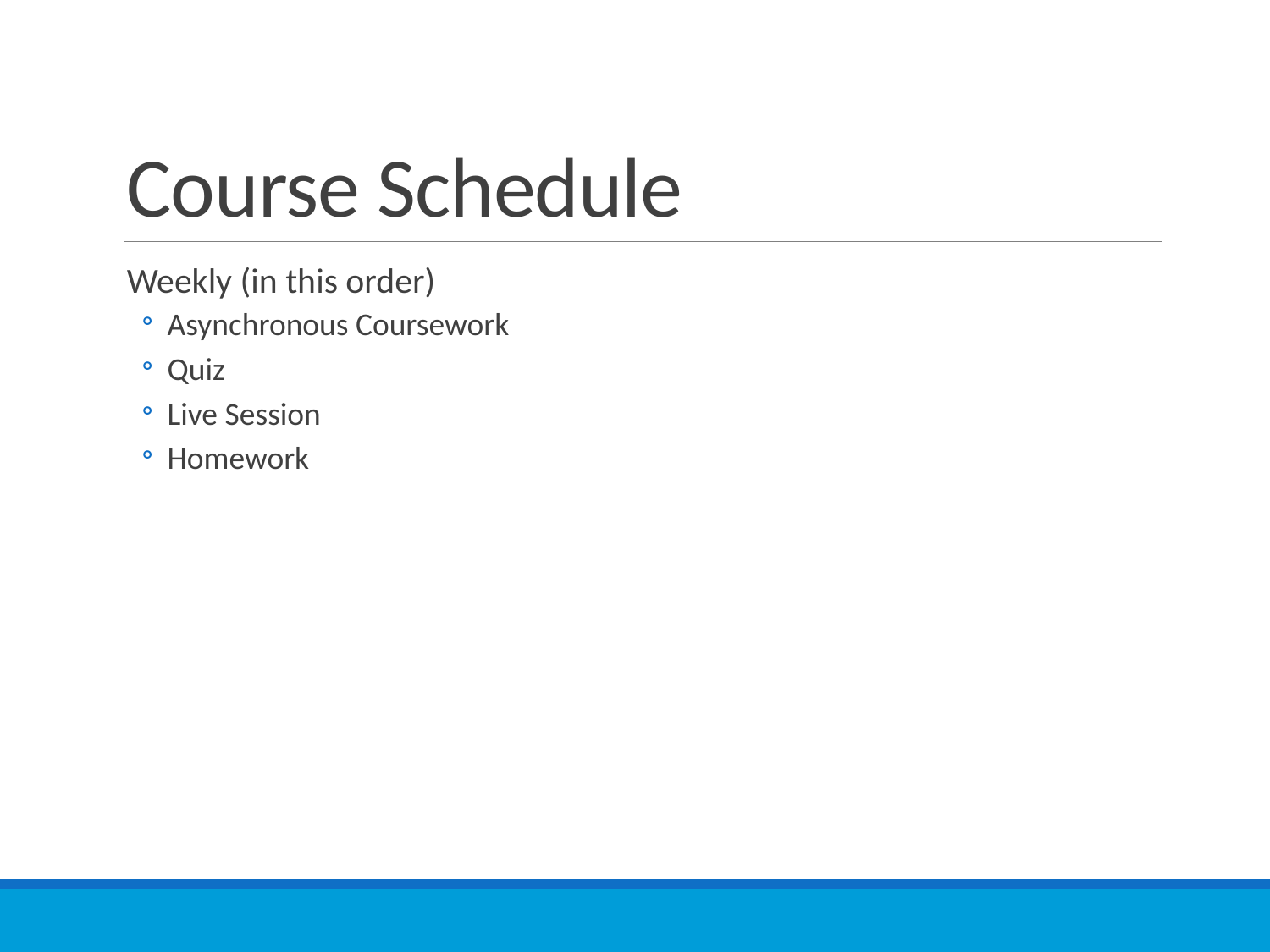

# Course Schedule
Weekly (in this order)
Asynchronous Coursework
Quiz
Live Session
Homework